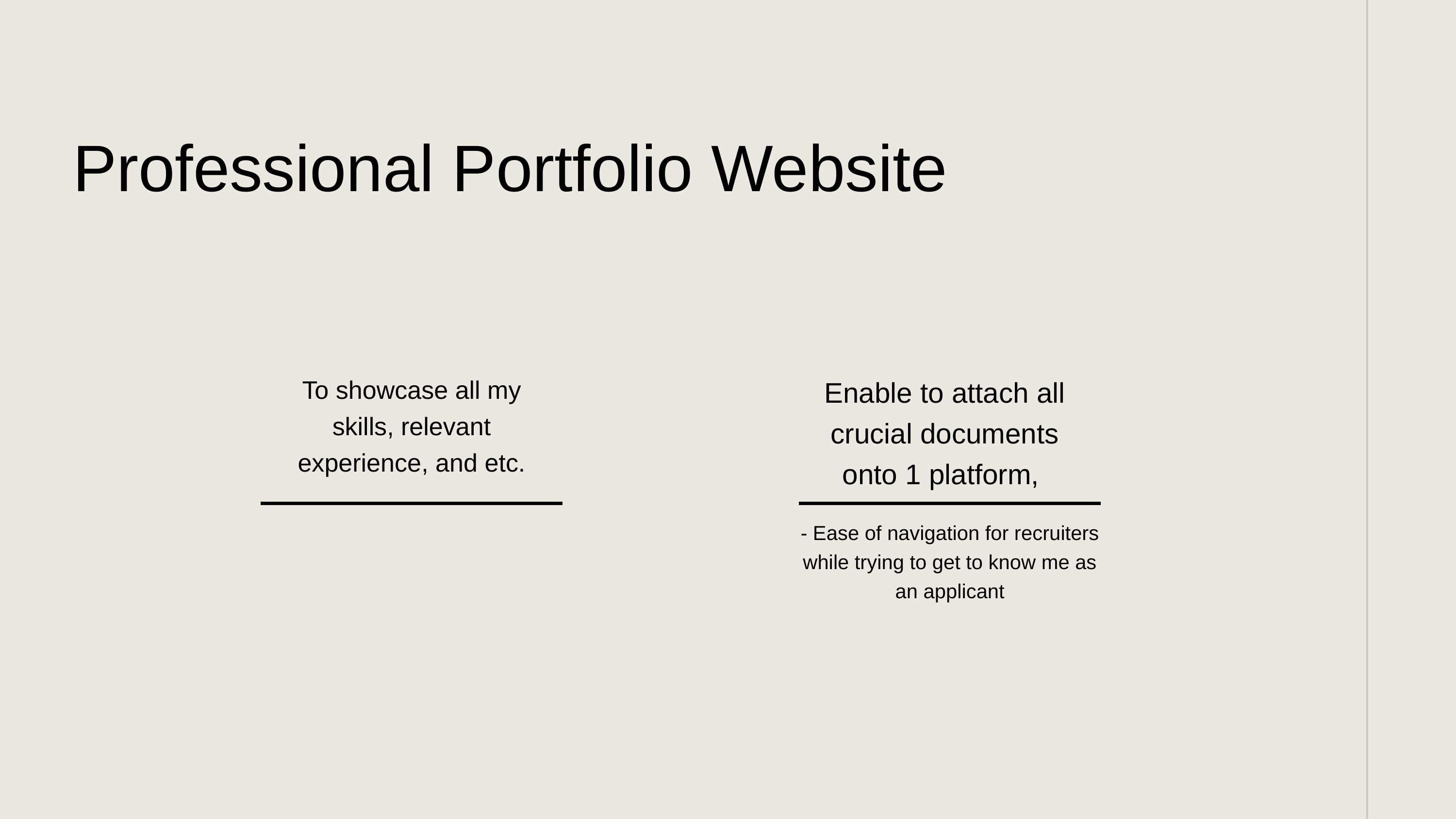

Professional Portfolio Website
To showcase all my skills, relevant experience, and etc.
Enable to attach all crucial documents onto 1 platform,
- Ease of navigation for recruiters while trying to get to know me as an applicant